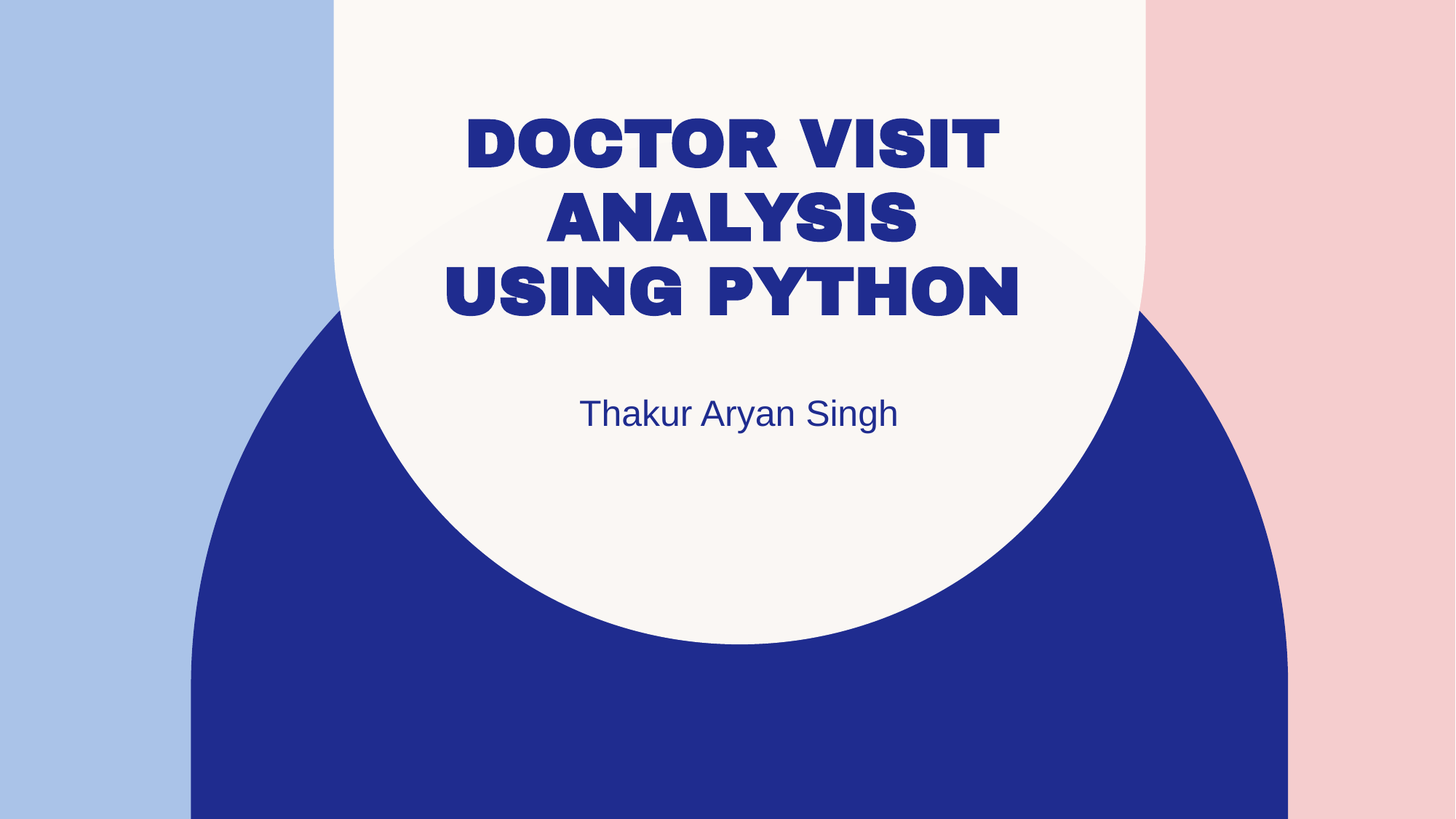

# DOCTOR VISIT ANALYSIS USING PYTHON
Thakur Aryan Singh